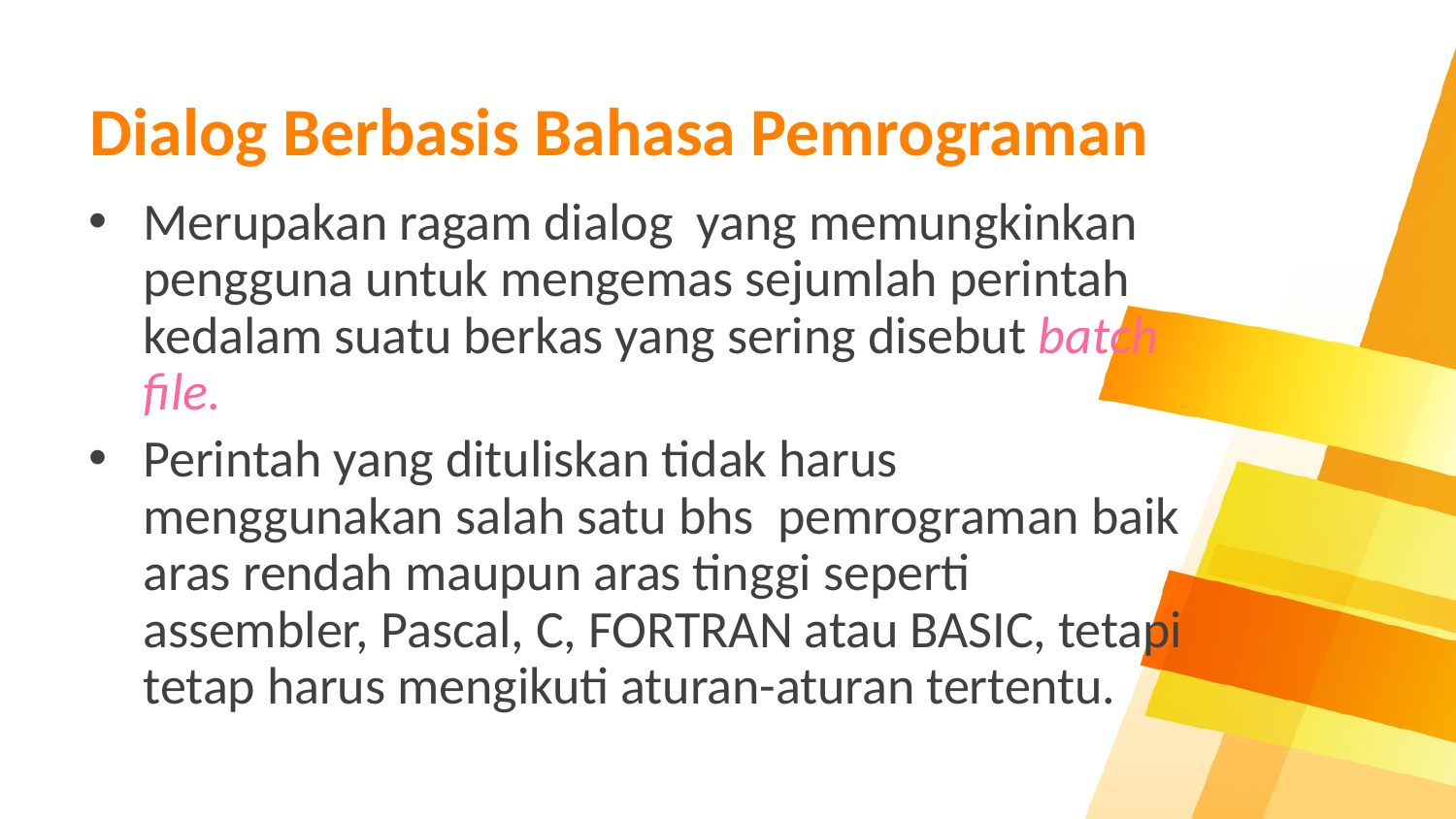

# Dialog Berbasis Bahasa Pemrograman
Merupakan ragam dialog  yang memungkinkan pengguna untuk mengemas sejumlah perintah kedalam suatu berkas yang sering disebut batch file.
Perintah yang dituliskan tidak harus menggunakan salah satu bhs  pemrograman baik aras rendah maupun aras tinggi seperti assembler, Pascal, C, FORTRAN atau BASIC, tetapi tetap harus mengikuti aturan-aturan tertentu.